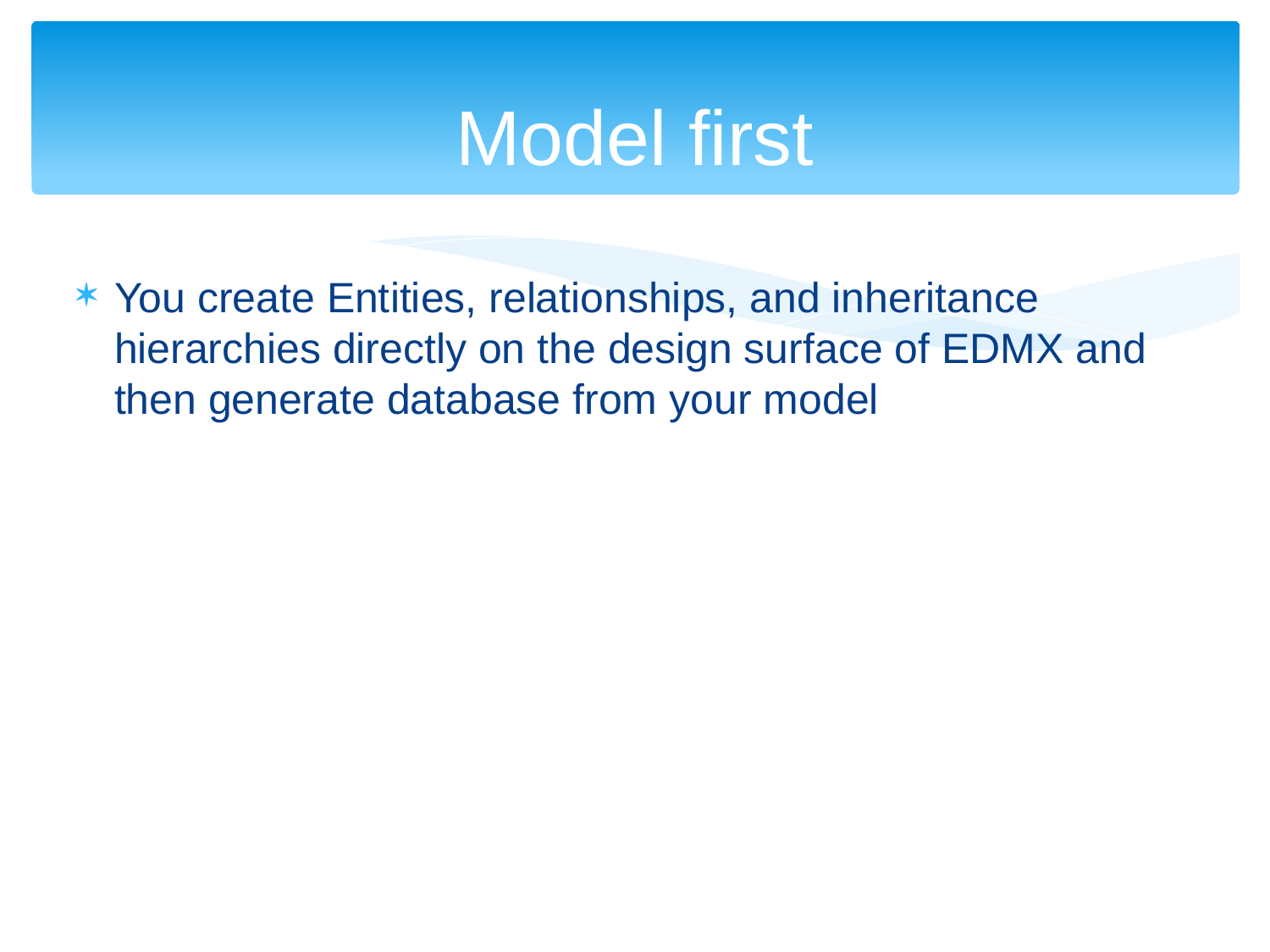

# Model first
You create Entities, relationships, and inheritance hierarchies directly on the design surface of EDMX and then generate database from your model